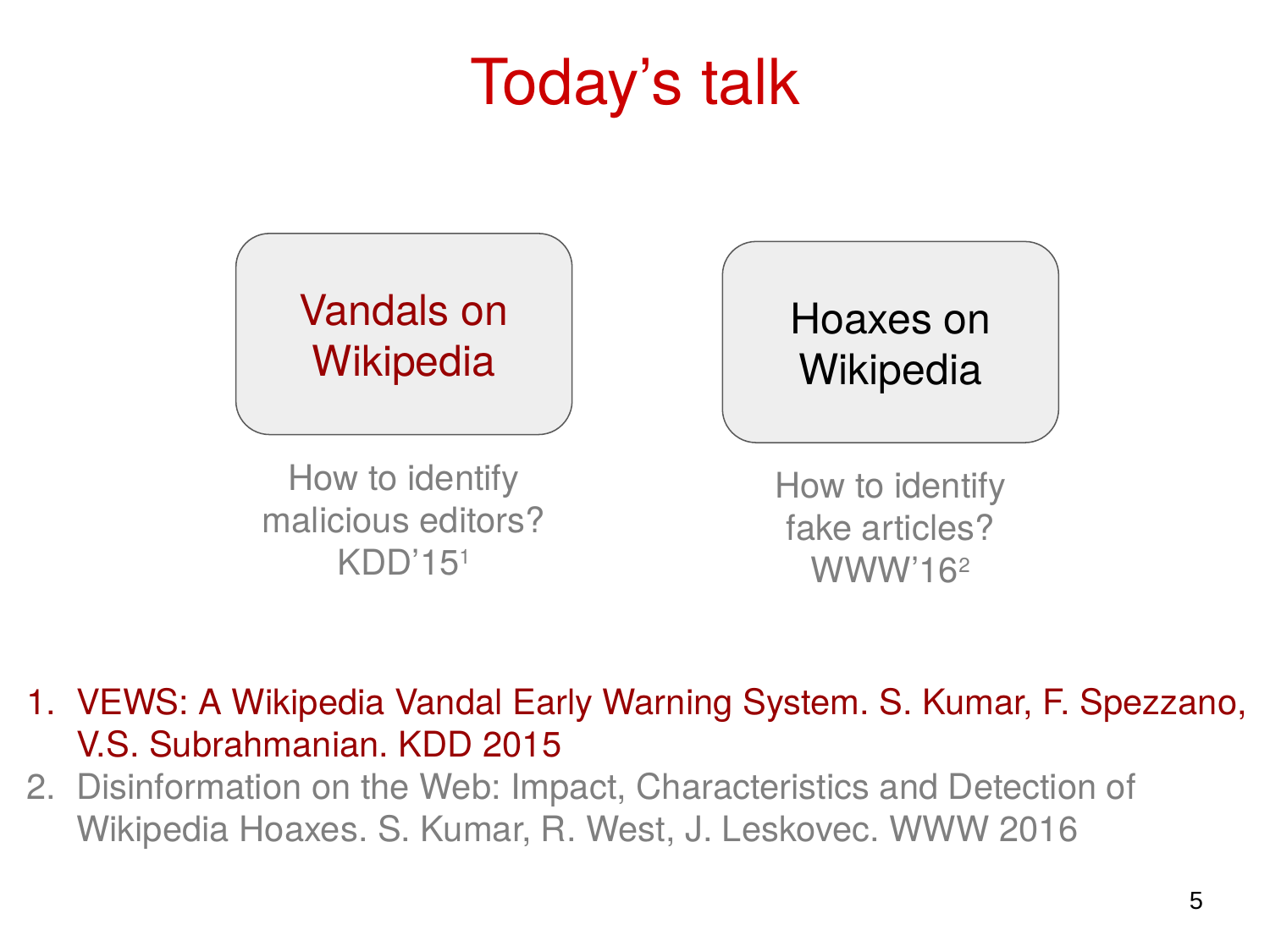

# Today’s talk
Vandals on Wikipedia
How to identify malicious editors?
KDD’151
Hoaxes on Wikipedia
How to identify fake articles?
WWW’162
VEWS: A Wikipedia Vandal Early Warning System. S. Kumar, F. Spezzano, V.S. Subrahmanian. KDD 2015
Disinformation on the Web: Impact, Characteristics and Detection of Wikipedia Hoaxes. S. Kumar, R. West, J. Leskovec. WWW 2016

5